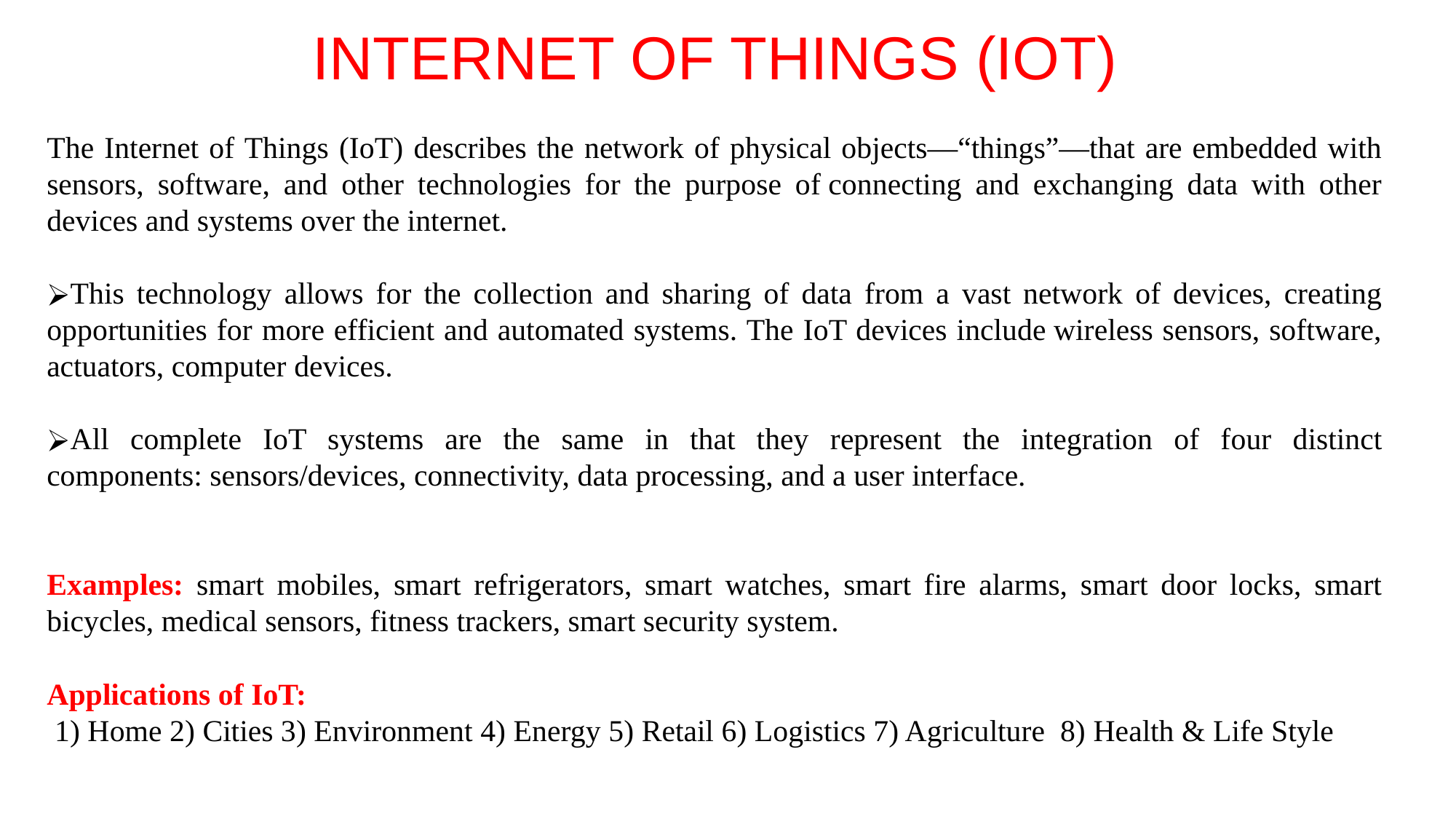

INTERNET OF THINGS (IOT)

The Internet of Things (IoT) describes the network of physical objects—“things”—that are embedded with sensors, software, and other technologies for the purpose of connecting and exchanging data with other devices and systems over the internet.

This technology allows for the collection and sharing of data from a vast network of devices, creating opportunities for more efficient and automated systems. The IoT devices include wireless sensors, software, actuators, computer devices.

All complete IoT systems are the same in that they represent the integration of four distinct components: sensors/devices, connectivity, data processing, and a user interface.

Examples: smart mobiles, smart refrigerators, smart watches, smart fire alarms, smart door locks, smart bicycles, medical sensors, fitness trackers, smart security system.

Applications of IoT:
 1) Home 2) Cities 3) Environment 4) Energy 5) Retail 6) Logistics 7) Agriculture  8) Health & Life Style